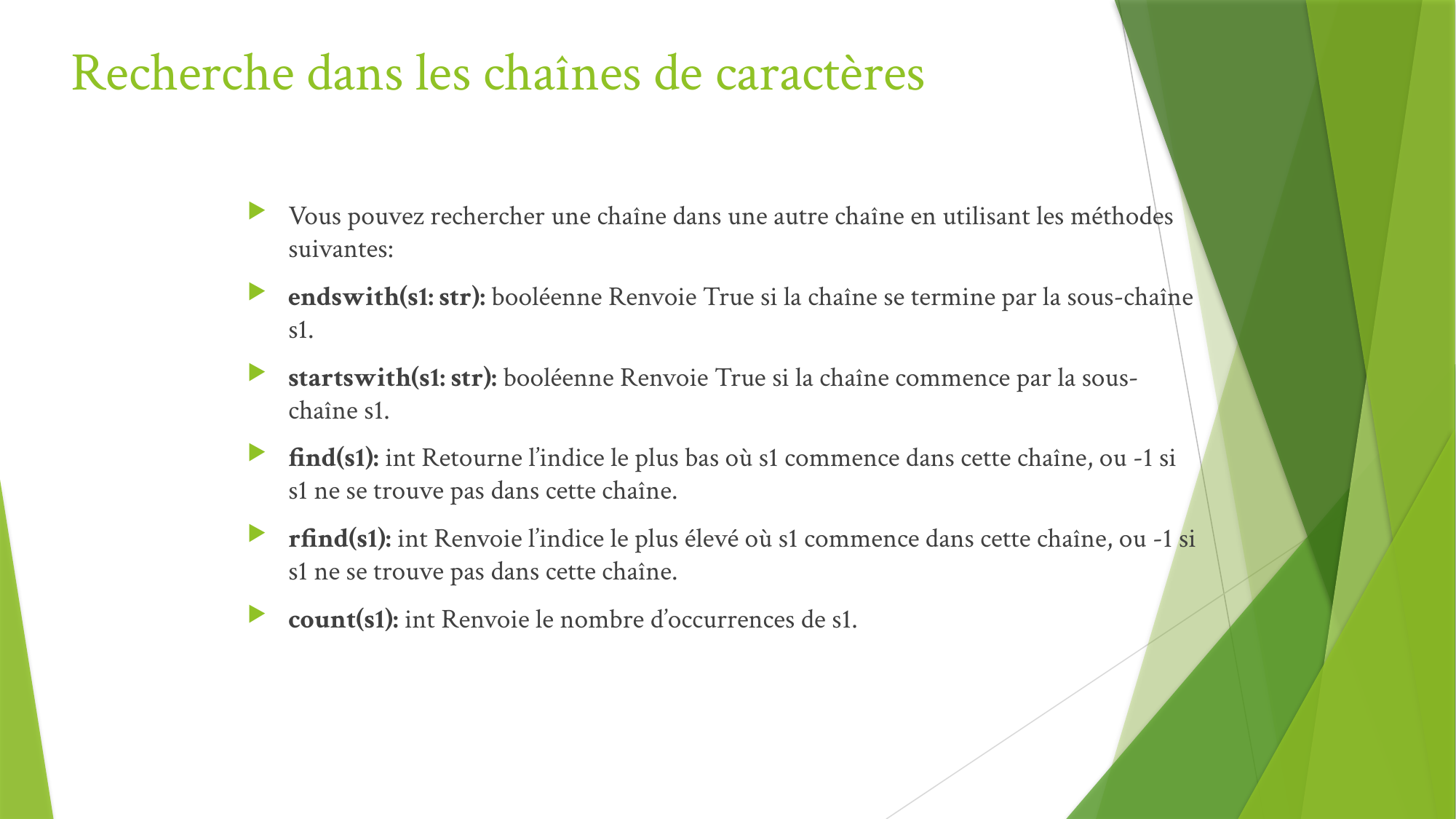

# Recherche dans les chaînes de caractères
Vous pouvez rechercher une chaîne dans une autre chaîne en utilisant les méthodes suivantes:
endswith(s1: str): booléenne Renvoie True si la chaîne se termine par la sous-chaîne s1.
startswith(s1: str): booléenne Renvoie True si la chaîne commence par la sous-chaîne s1.
find(s1): int Retourne l’indice le plus bas où s1 commence dans cette chaîne, ou -1 si s1 ne se trouve pas dans cette chaîne.
rfind(s1): int Renvoie l’indice le plus élevé où s1 commence dans cette chaîne, ou -1 si s1 ne se trouve pas dans cette chaîne.
count(s1): int Renvoie le nombre d’occurrences de s1.